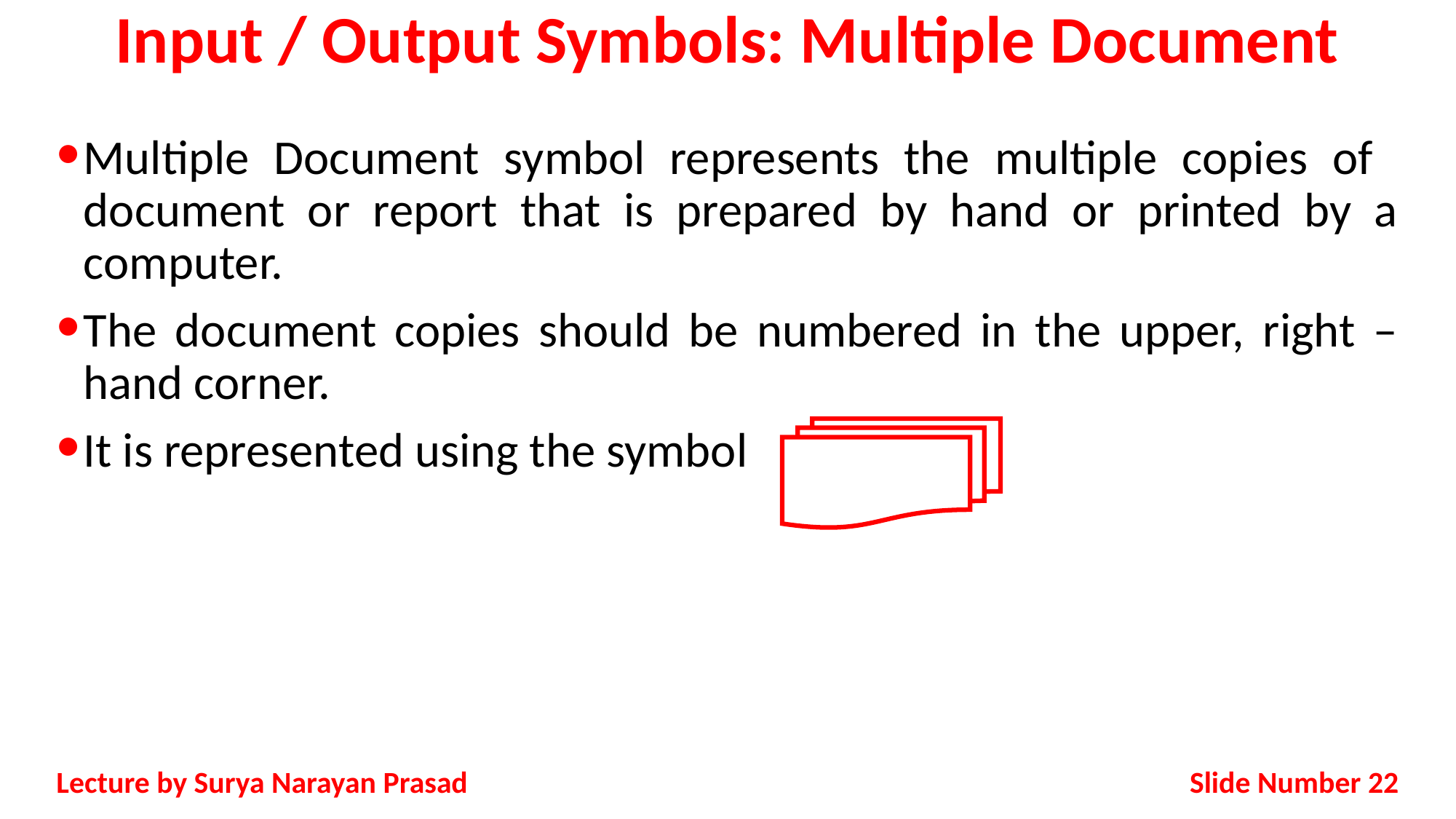

# Input / Output Symbols: Multiple Document
Multiple Document symbol represents the multiple copies of  document or report that is prepared by hand or printed by a computer.
The document copies should be numbered in the upper, right – hand corner.
It is represented using the symbol

Slide Number 22
Lecture by Surya Narayan Prasad